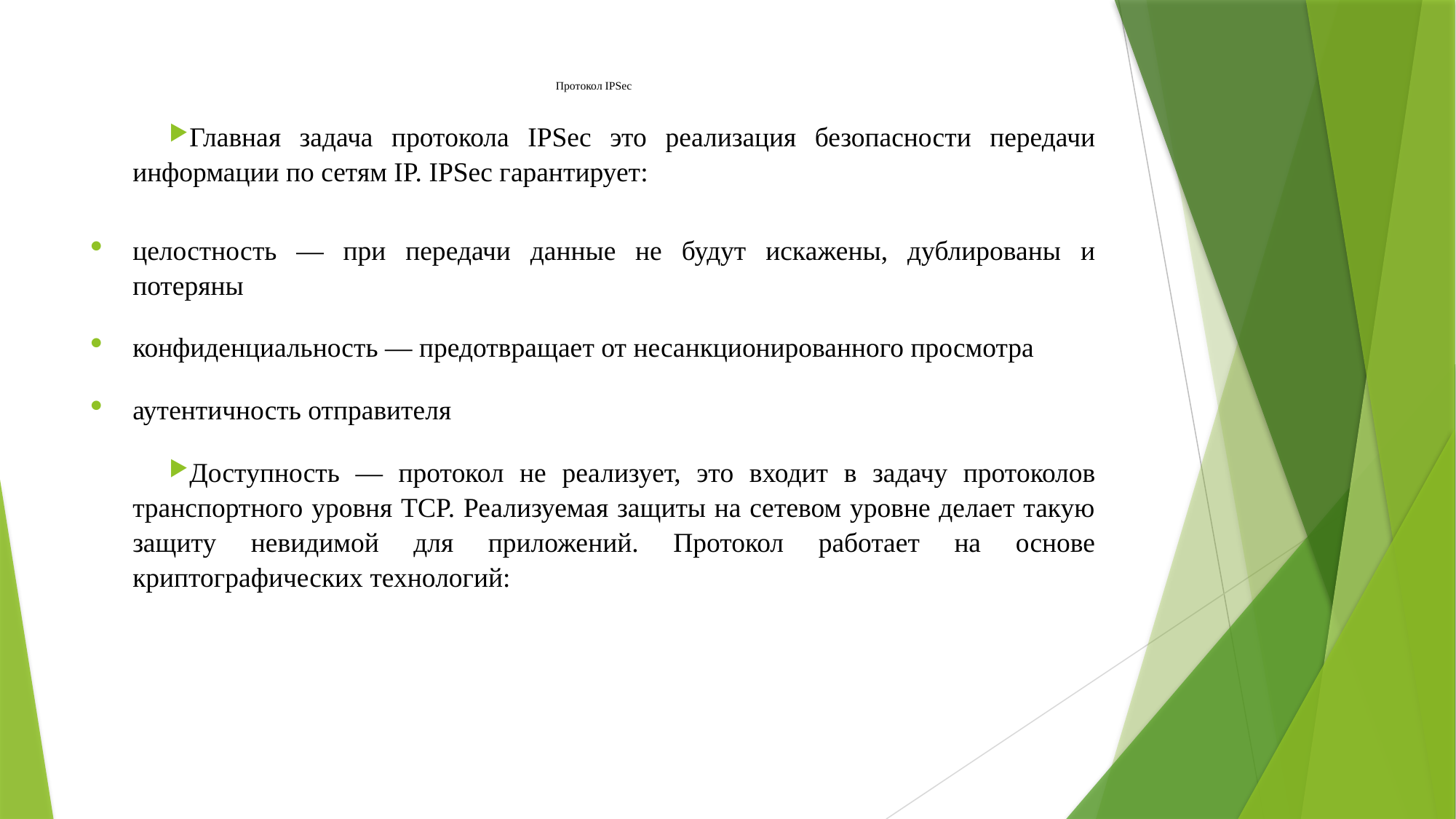

# Протокол IPSec
Главная задача протокола IPSec это реализация безопасности передачи информации по сетям IP. IPSec гарантирует:
целостность — при передачи данные не будут искажены, дублированы и потеряны
конфиденциальность — предотвращает от несанкционированного просмотра
аутентичность отправителя
Доступность — протокол не реализует, это входит в задачу протоколов транспортного уровня TCP. Реализуемая защиты на сетевом уровне делает такую защиту невидимой для приложений. Протокол работает на основе криптографических технологий: